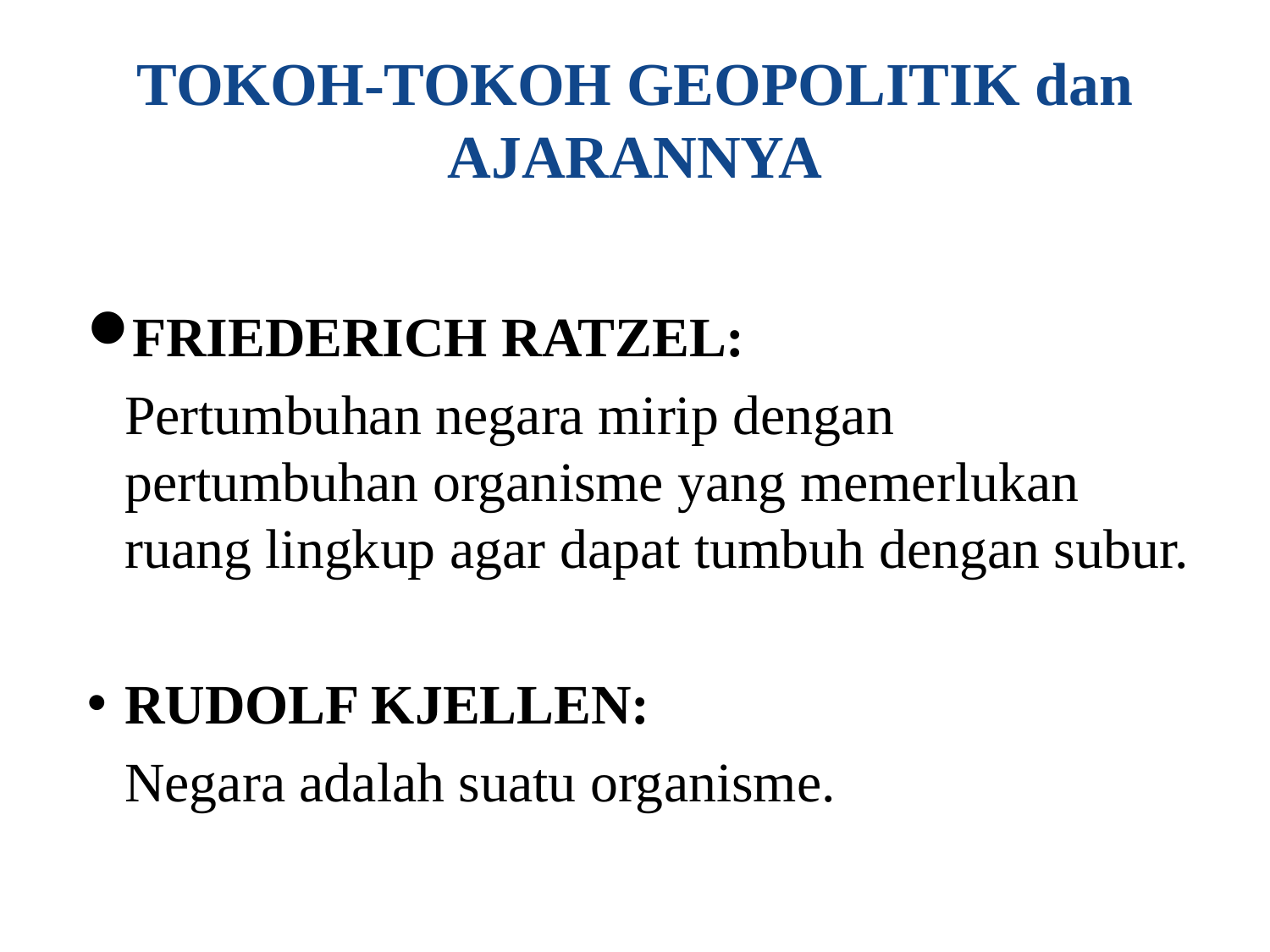

# TOKOH-TOKOH GEOPOLITIK dan AJARANNYA

FRIEDERICH RATZEL:
		Pertumbuhan negara mirip dengan pertumbuhan organisme yang memerlukan ruang lingkup agar dapat tumbuh dengan subur.

RUDOLF KJELLEN:
		Negara adalah suatu organisme.